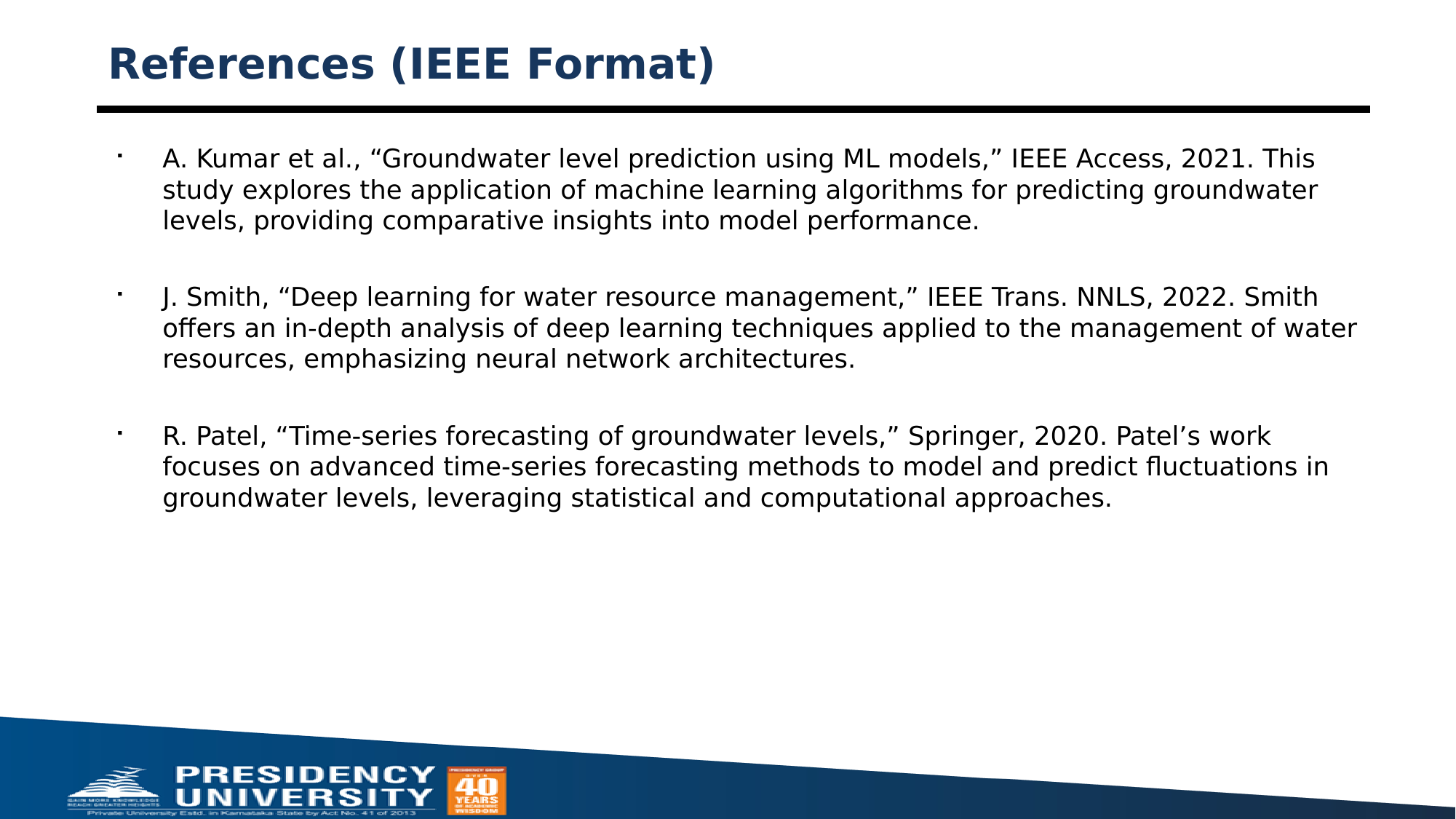

# References (IEEE Format)
A. Kumar et al., “Groundwater level prediction using ML models,” IEEE Access, 2021. This study explores the application of machine learning algorithms for predicting groundwater levels, providing comparative insights into model performance.

J. Smith, “Deep learning for water resource management,” IEEE Trans. NNLS, 2022. Smith offers an in-depth analysis of deep learning techniques applied to the management of water resources, emphasizing neural network architectures.

R. Patel, “Time-series forecasting of groundwater levels,” Springer, 2020. Patel’s work focuses on advanced time-series forecasting methods to model and predict fluctuations in groundwater levels, leveraging statistical and computational approaches.